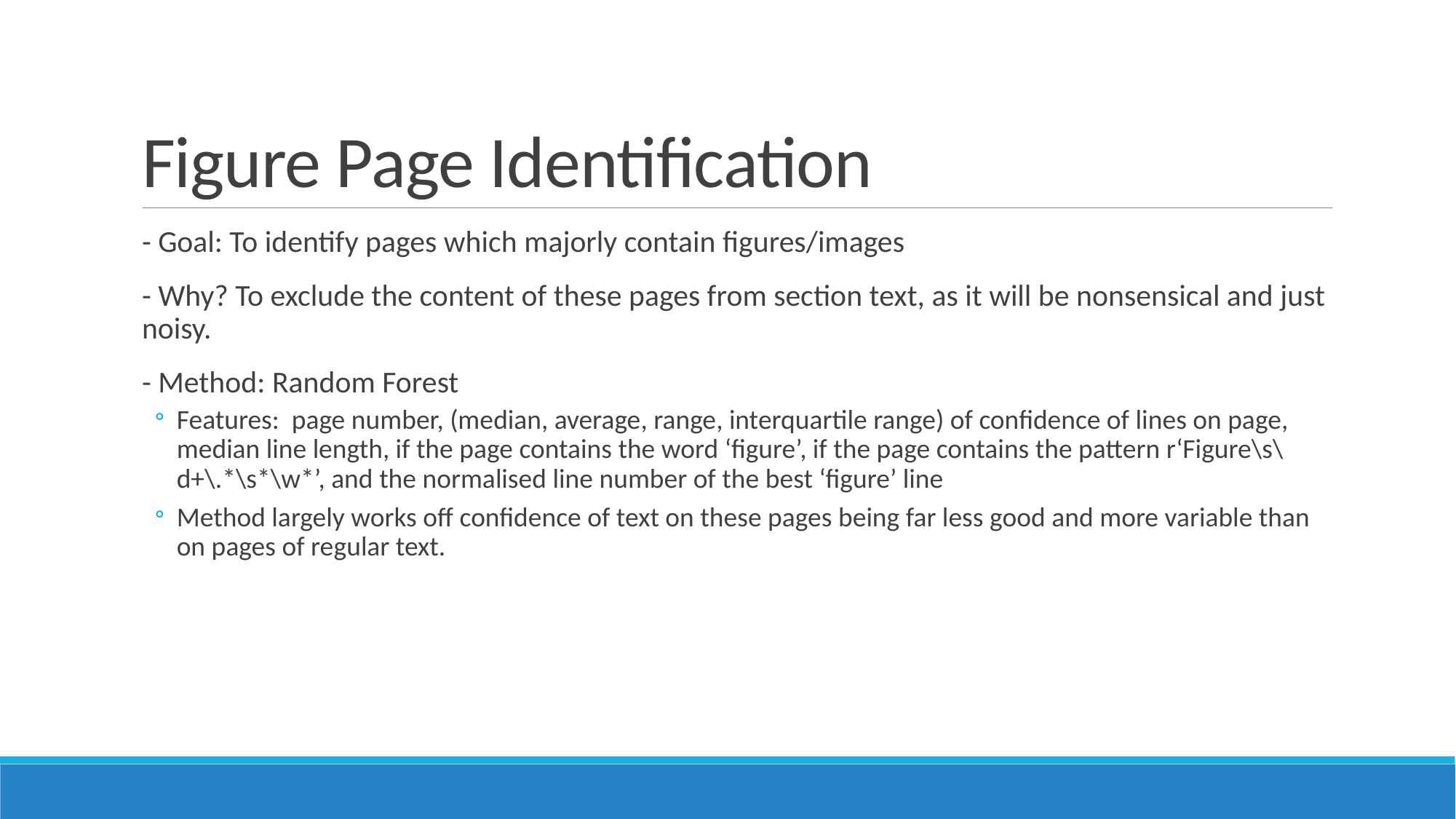

# Figure Page Identification
- Goal: To identify pages which majorly contain figures/images
- Why? To exclude the content of these pages from section text, as it will be nonsensical and just noisy.
- Method: Random Forest
Features:  page number, (median, average, range, interquartile range) of confidence of lines on page, median line length, if the page contains the word ‘figure’, if the page contains the pattern r‘Figure\s\d+\.*\s*\w*’, and the normalised line number of the best ‘figure’ line
Method largely works off confidence of text on these pages being far less good and more variable than on pages of regular text.